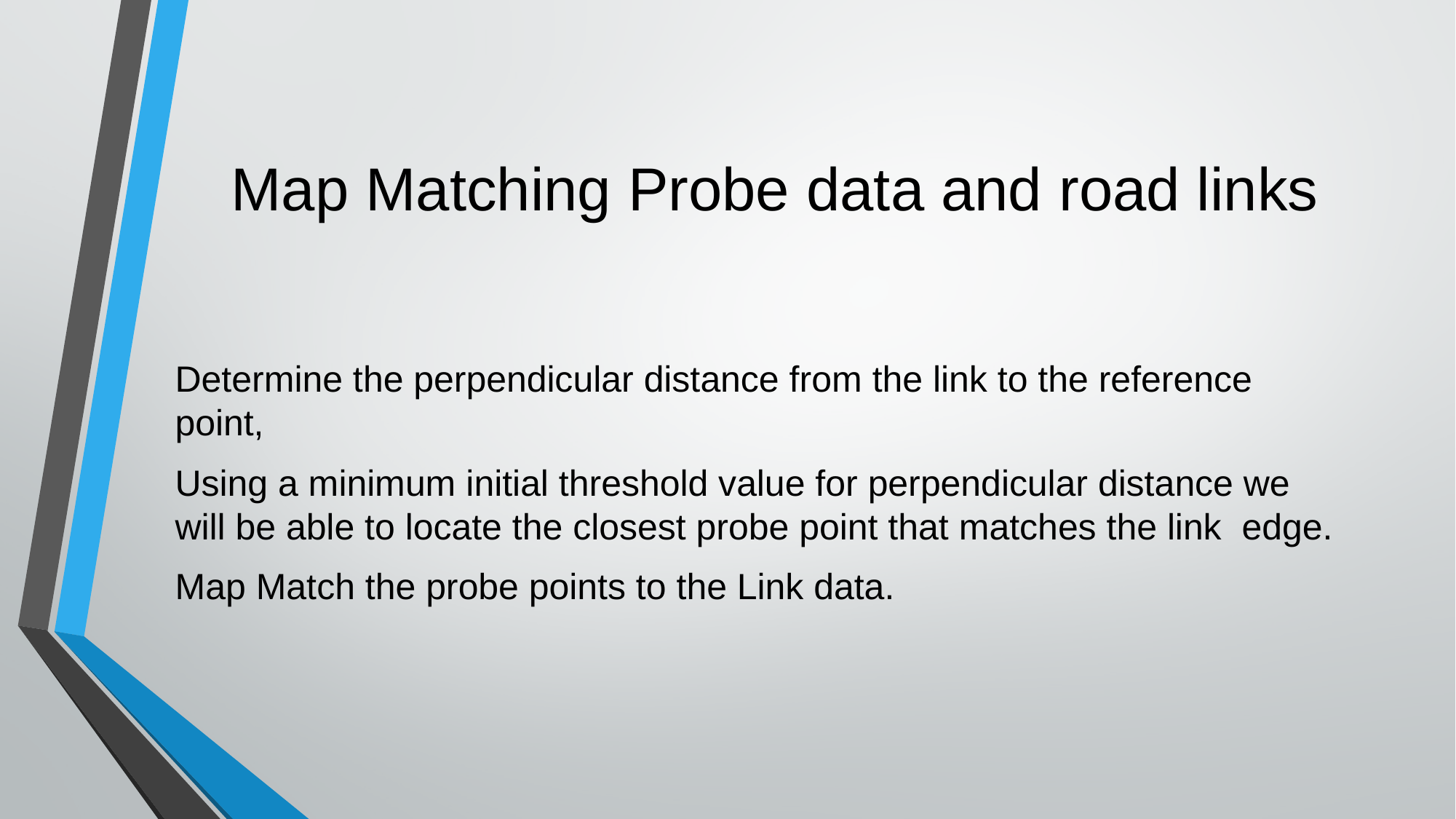

# Map Matching Probe data and road links
Determine the perpendicular distance from the link to the reference point,
Using a minimum initial threshold value for perpendicular distance we will be able to locate the closest probe point that matches the link  edge.
Map Match the probe points to the Link data.